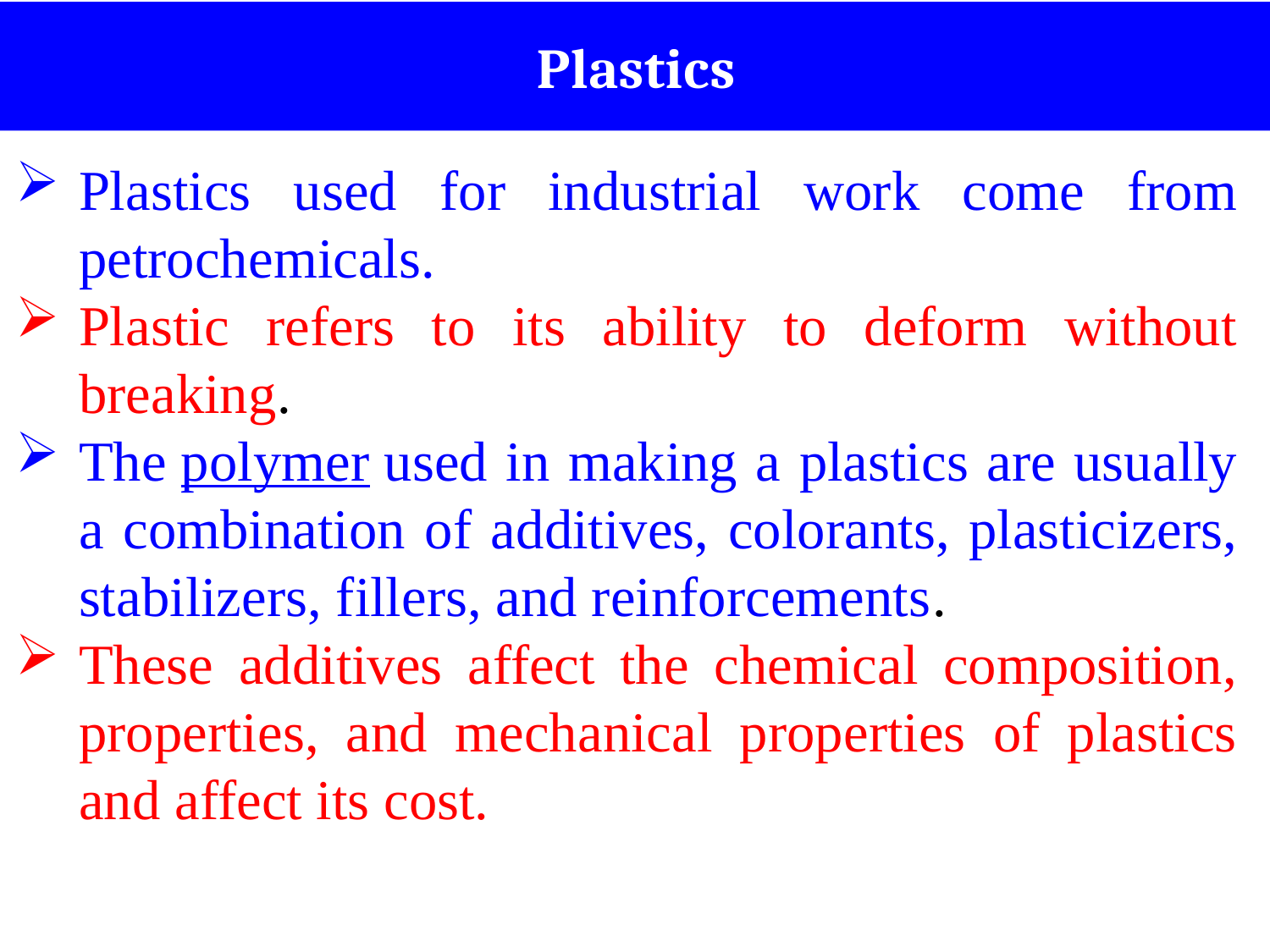

Plastics
Plastics used for industrial work come from petrochemicals.
Plastic refers to its ability to deform without breaking.
The polymer used in making a plastics are usually a combination of additives, colorants, plasticizers, stabilizers, fillers, and reinforcements.
These additives affect the chemical composition, properties, and mechanical properties of plastics and affect its cost.